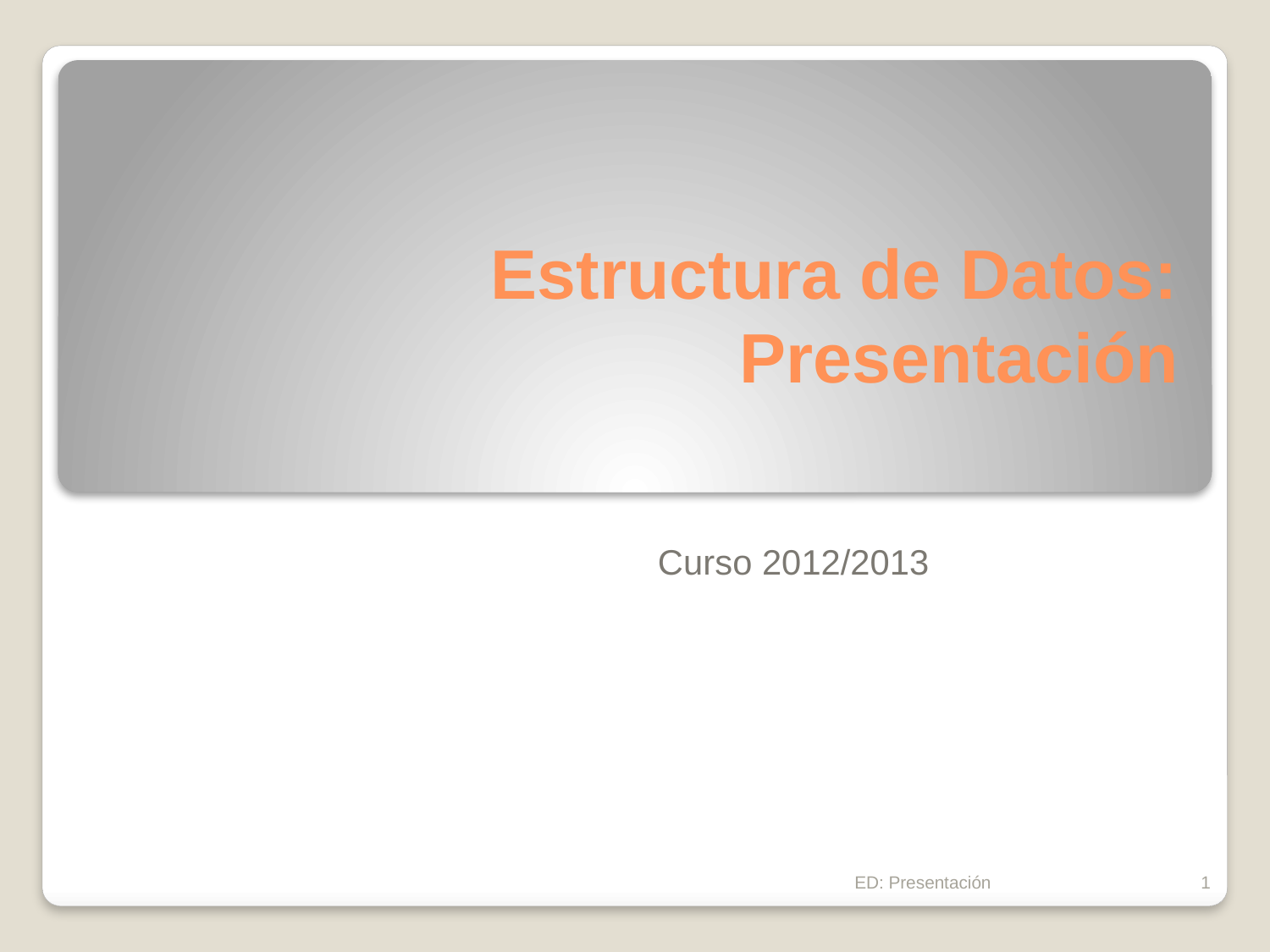

# Estructura de Datos: Presentación
Curso 2012/2013

ED: Presentación
1